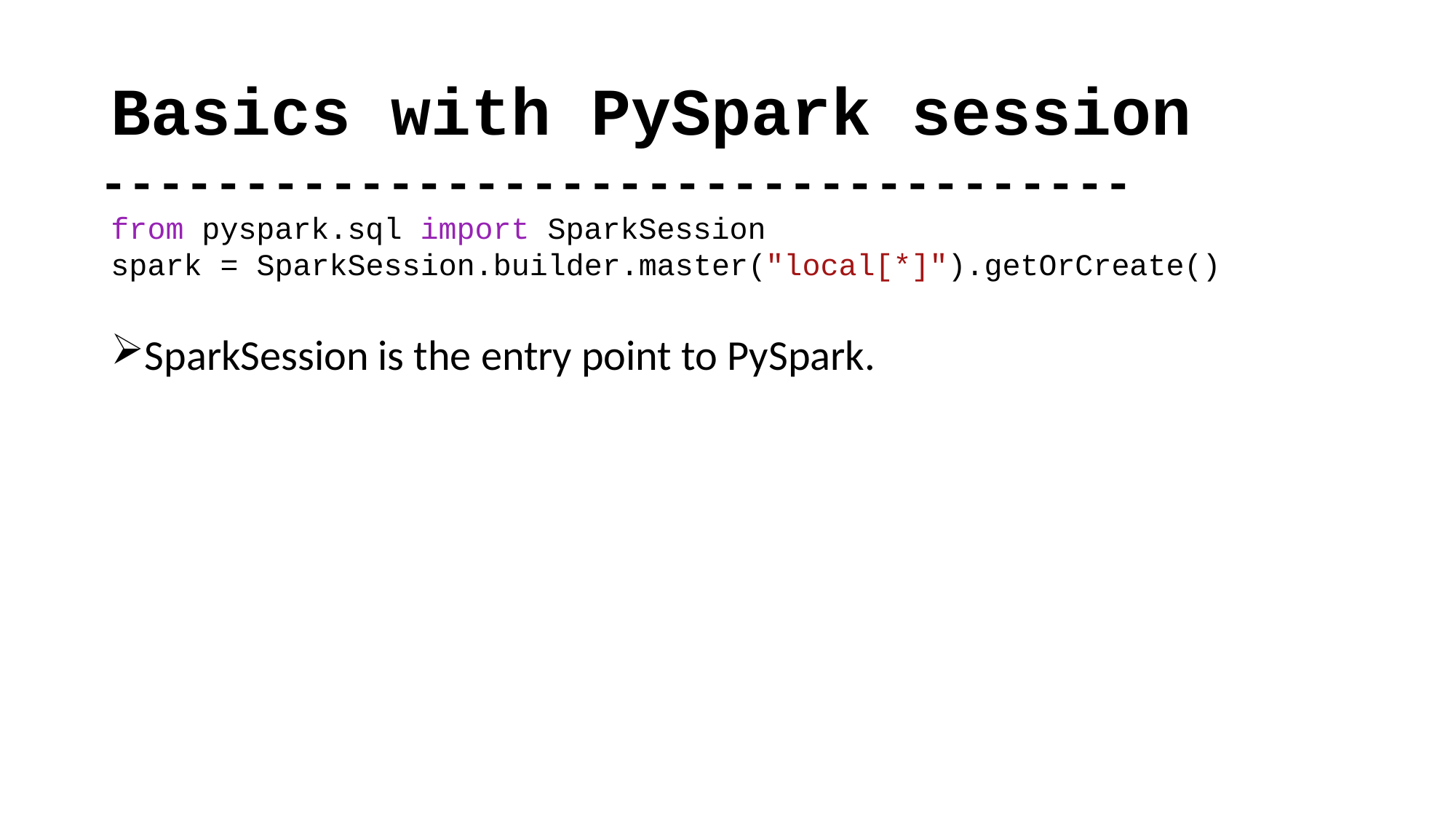

# Basics with PySpark session
------------------------------------
from pyspark.sql import SparkSession
spark = SparkSession.builder.master("local[*]").getOrCreate()

SparkSession is the entry point to PySpark.